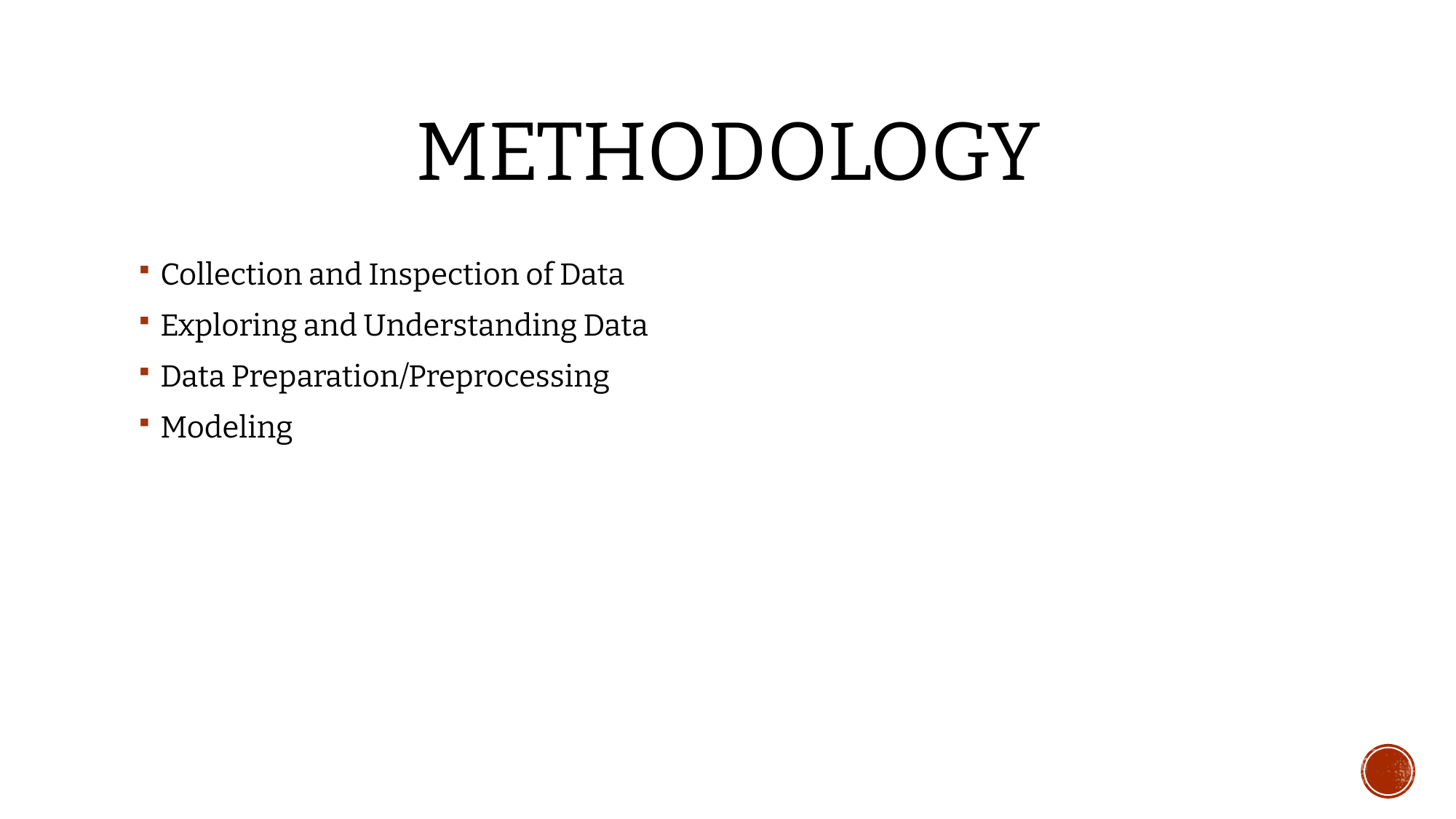

# mETHODOLOGY
Collection and Inspection of Data
Exploring and Understanding Data
Data Preparation/Preprocessing
Modeling